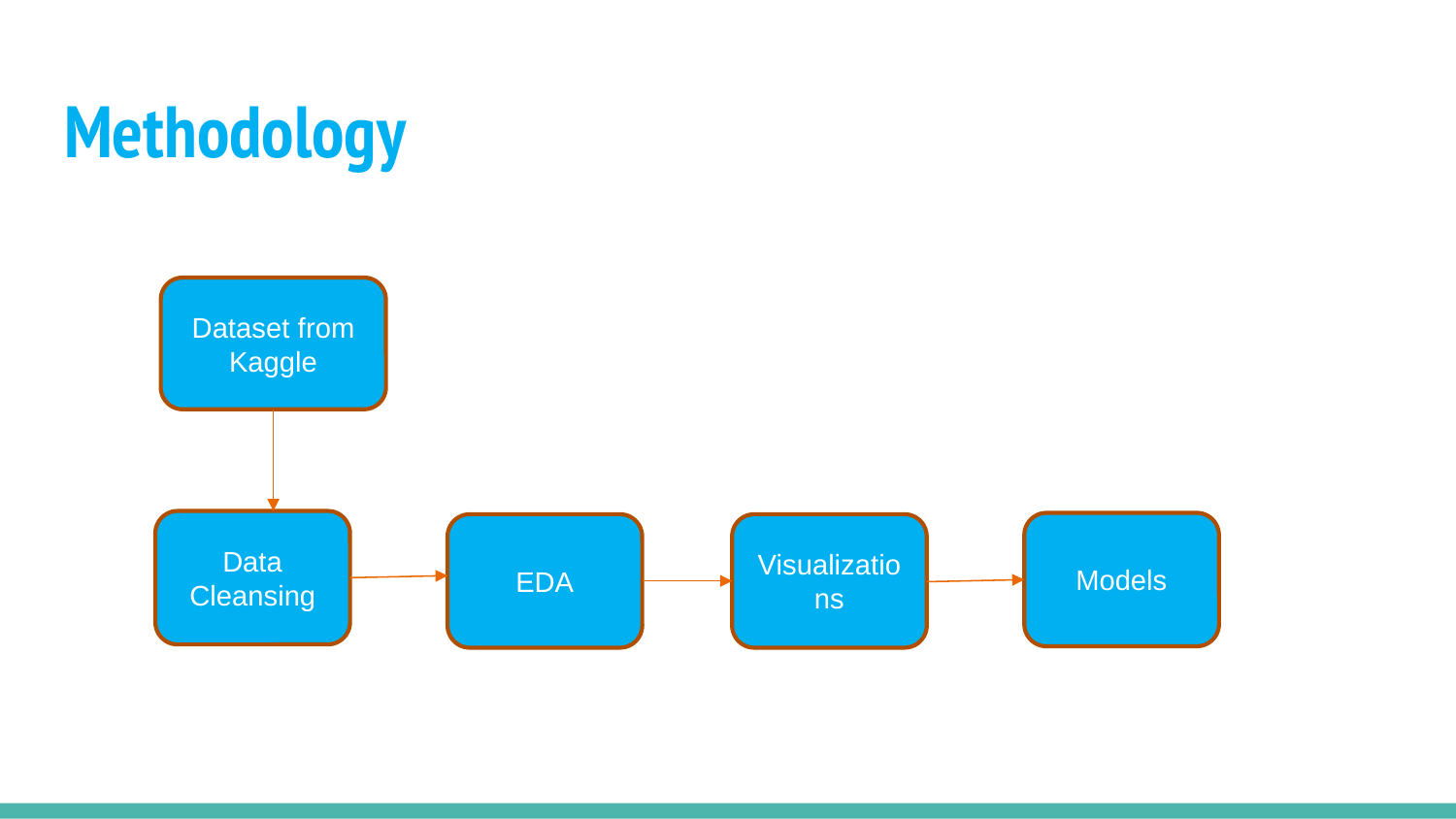

# Methodology
Dataset from Kaggle
Data Cleansing
Models
EDA
Visualizations